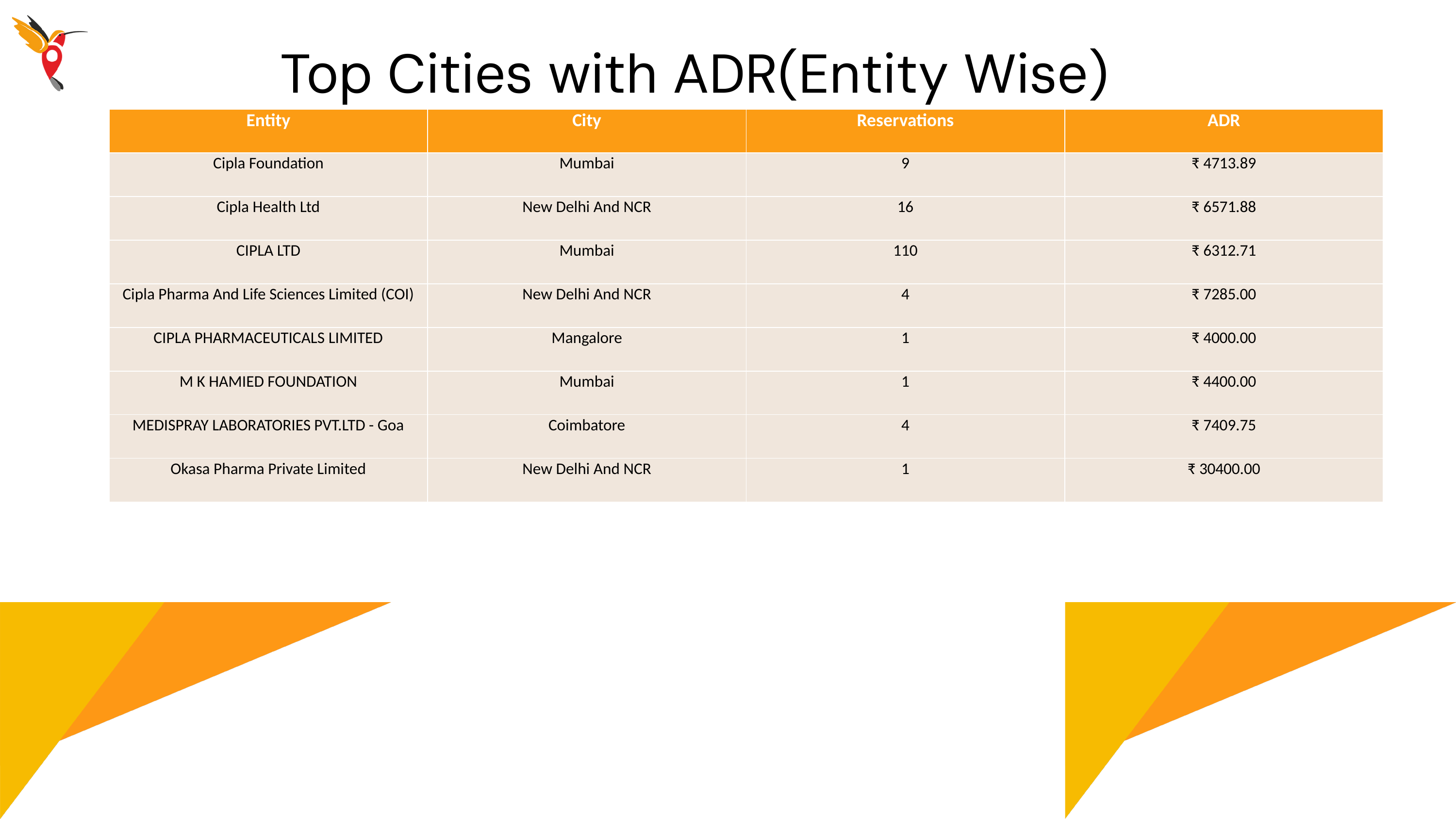

Top Cities with ADR(Entity Wise)

| Entity | City | Reservations | ADR |
| --- | --- | --- | --- |
| Cipla Foundation | Mumbai | 9 | ₹ 4713.89 |
| Cipla Health Ltd | New Delhi And NCR | 16 | ₹ 6571.88 |
| CIPLA LTD | Mumbai | 110 | ₹ 6312.71 |
| Cipla Pharma And Life Sciences Limited (COI) | New Delhi And NCR | 4 | ₹ 7285.00 |
| CIPLA PHARMACEUTICALS LIMITED | Mangalore | 1 | ₹ 4000.00 |
| M K HAMIED FOUNDATION | Mumbai | 1 | ₹ 4400.00 |
| MEDISPRAY LABORATORIES PVT.LTD - Goa | Coimbatore | 4 | ₹ 7409.75 |
| Okasa Pharma Private Limited | New Delhi And NCR | 1 | ₹ 30400.00 |